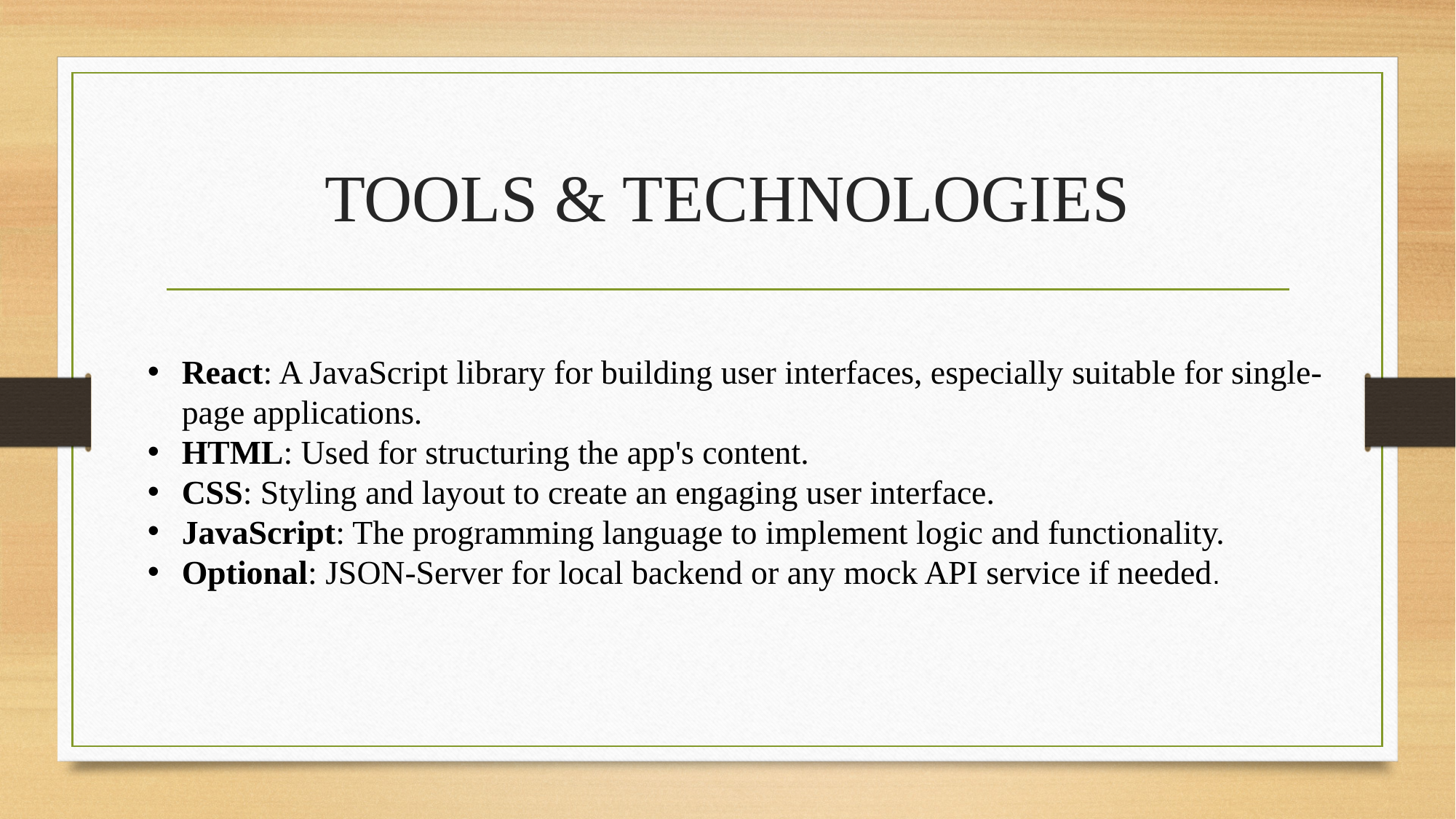

# TOOLS & TECHNOLOGIES
React: A JavaScript library for building user interfaces, especially suitable for single-page applications.
HTML: Used for structuring the app's content.
CSS: Styling and layout to create an engaging user interface.
JavaScript: The programming language to implement logic and functionality.
Optional: JSON-Server for local backend or any mock API service if needed.